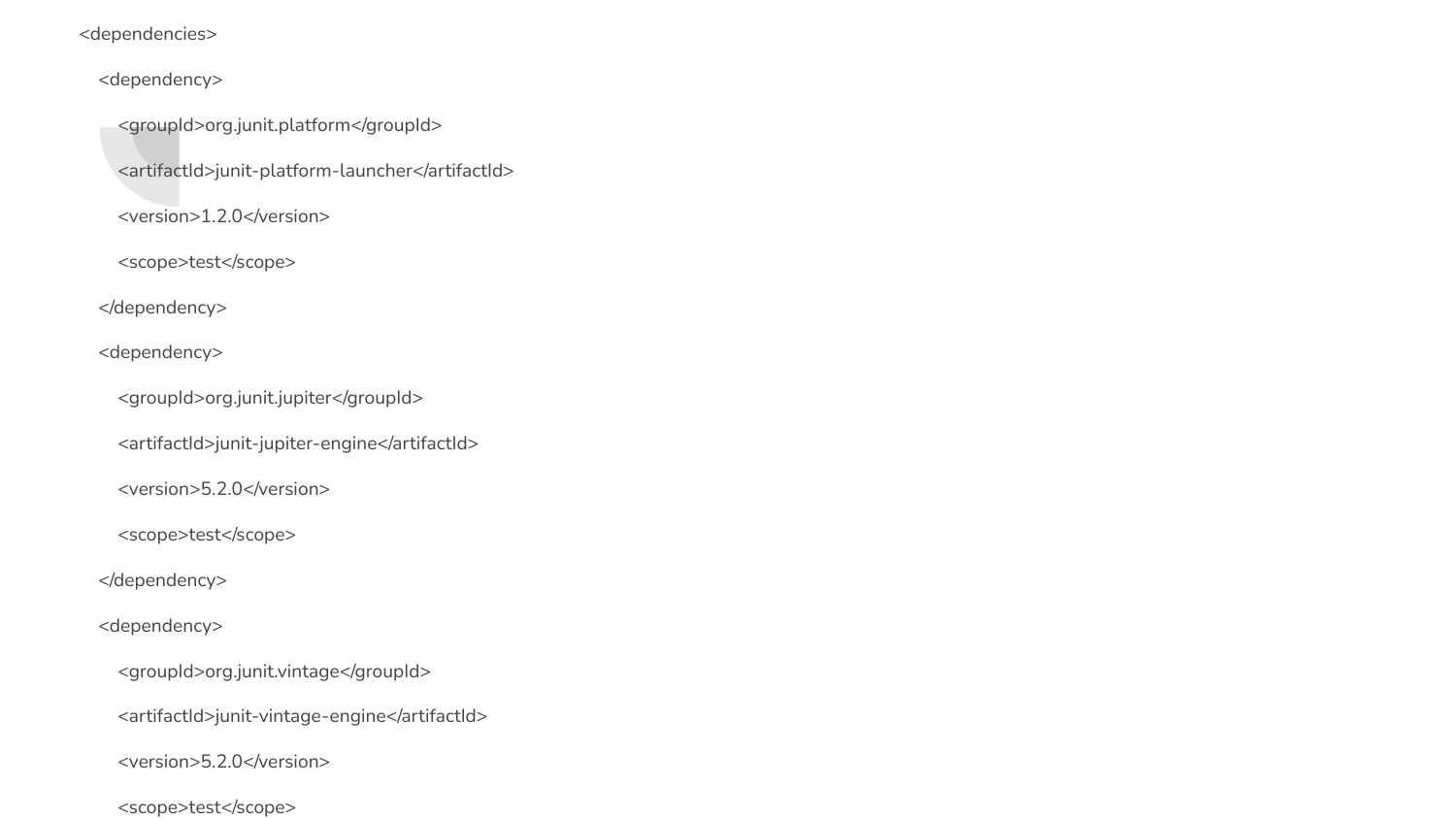

<dependencies>
    <dependency>
        <groupId>org.junit.platform</groupId>
        <artifactId>junit-platform-launcher</artifactId>
        <version>1.2.0</version>
        <scope>test</scope>
    </dependency>
    <dependency>
        <groupId>org.junit.jupiter</groupId>
        <artifactId>junit-jupiter-engine</artifactId>
        <version>5.2.0</version>
        <scope>test</scope>
    </dependency>
    <dependency>
        <groupId>org.junit.vintage</groupId>
        <artifactId>junit-vintage-engine</artifactId>
        <version>5.2.0</version>
        <scope>test</scope>
    </dependency>
</dependencies>